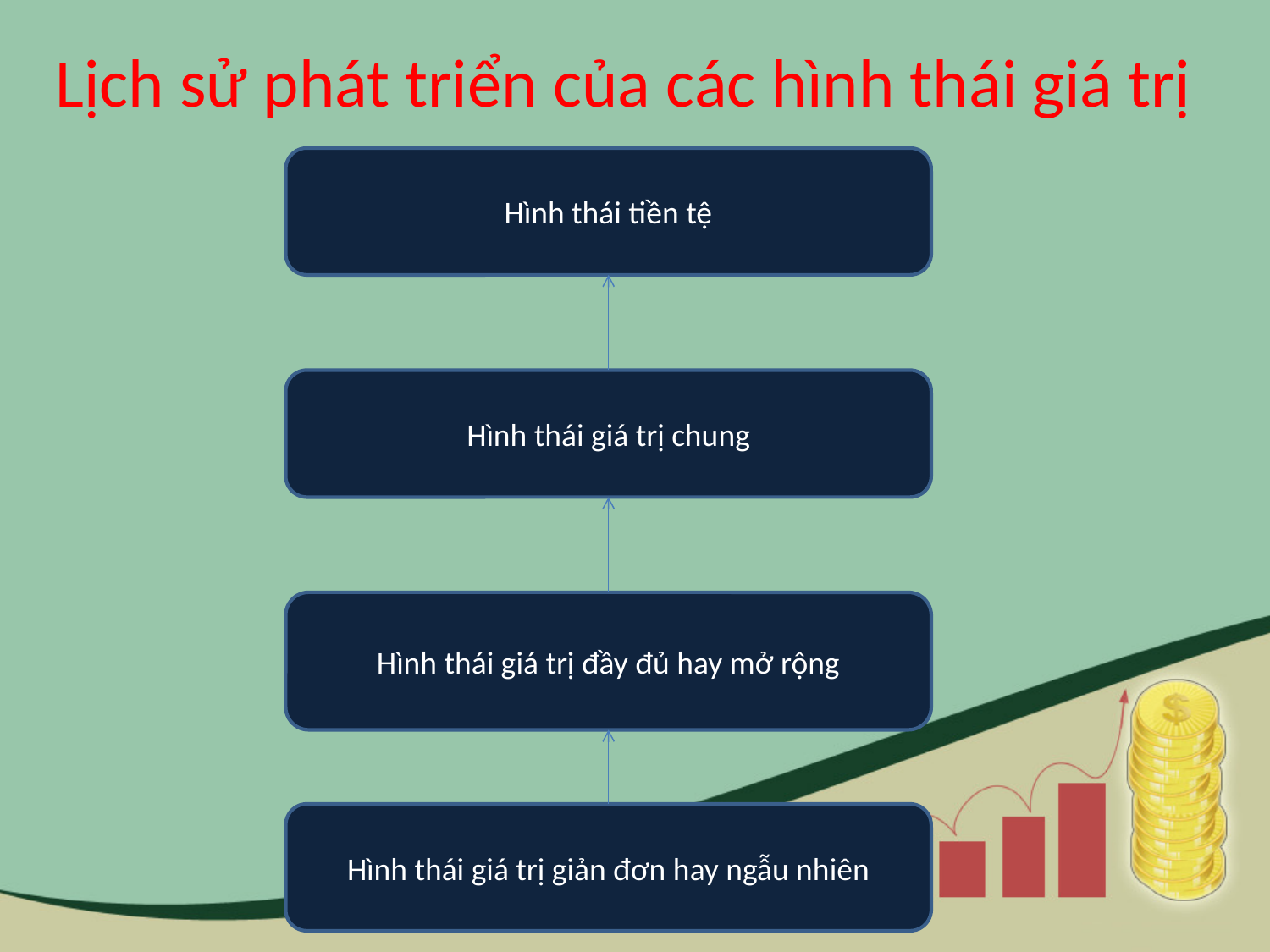

# Lịch sử phát triển của các hình thái giá trị
Hình thái tiền tệ
Hình thái giá trị chung
Hình thái giá trị đầy đủ hay mở rộng
Hình thái giá trị giản đơn hay ngẫu nhiên